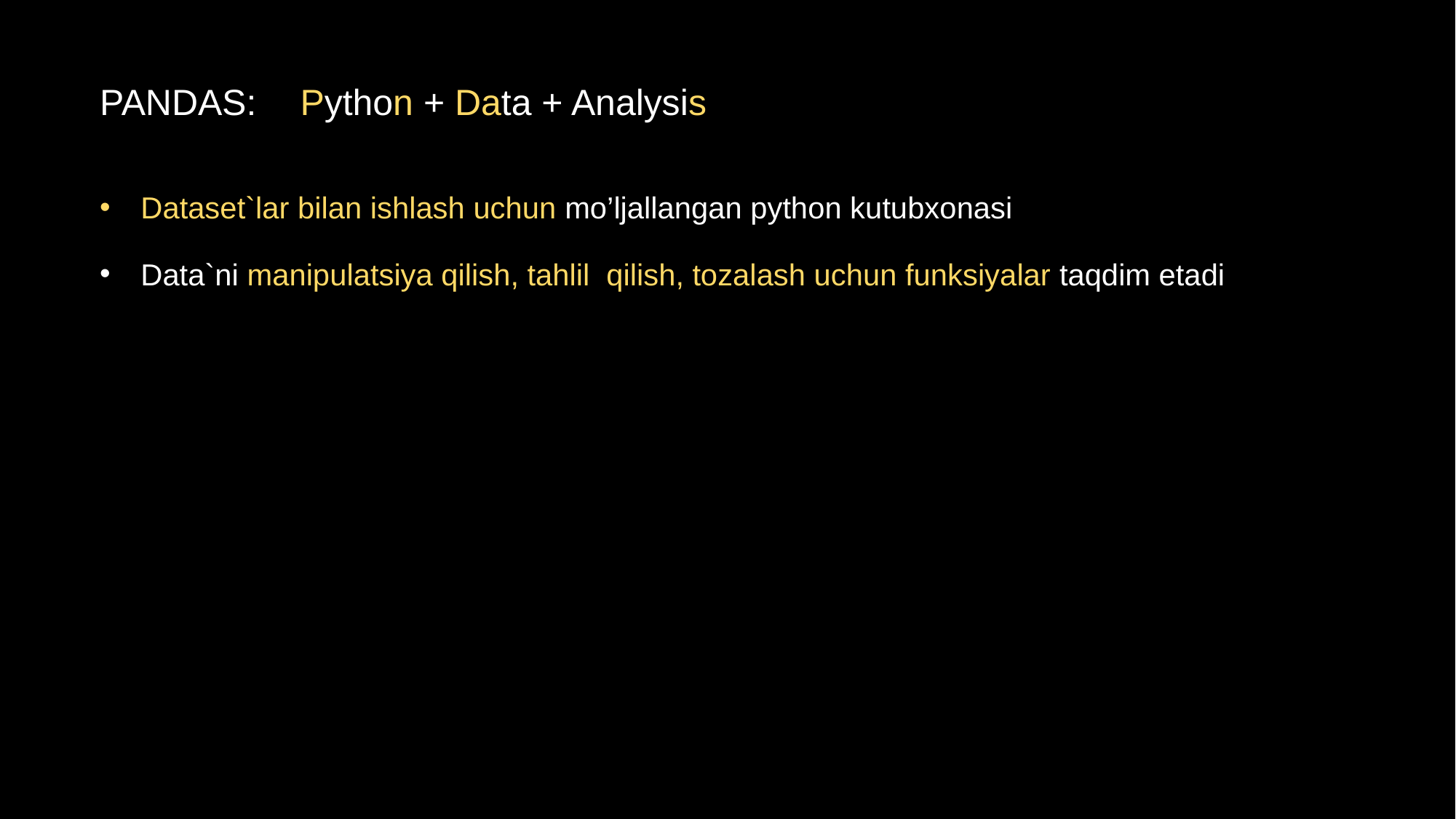

Python + Data + Analysis
PANDAS:
Dataset`lar bilan ishlash uchun mo’ljallangan python kutubxonasi
Data`ni manipulatsiya qilish, tahlil  qilish, tozalash uchun funksiyalar taqdim etadi